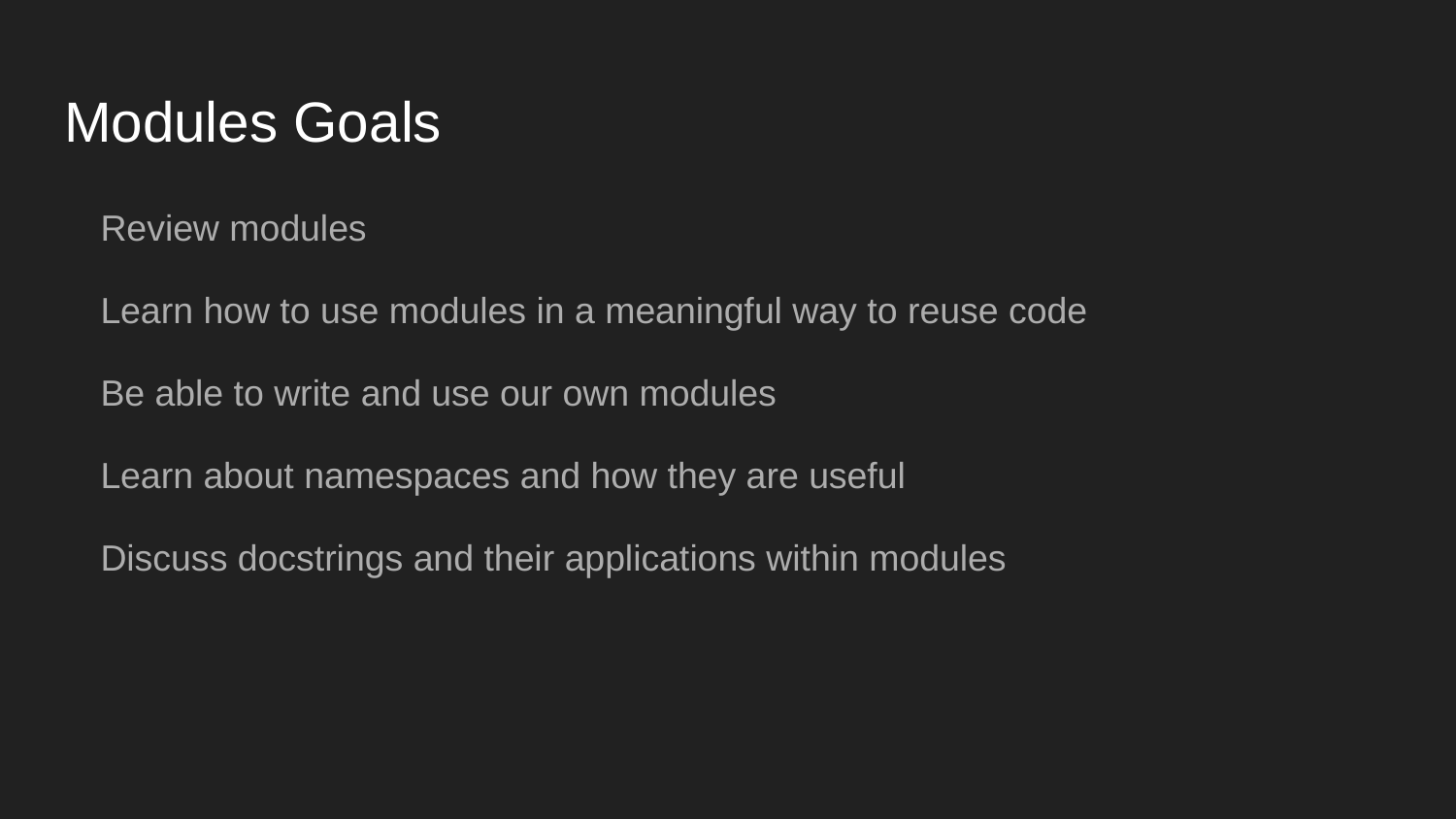

# Modules Goals
Review modules
Learn how to use modules in a meaningful way to reuse code
Be able to write and use our own modules
Learn about namespaces and how they are useful
Discuss docstrings and their applications within modules